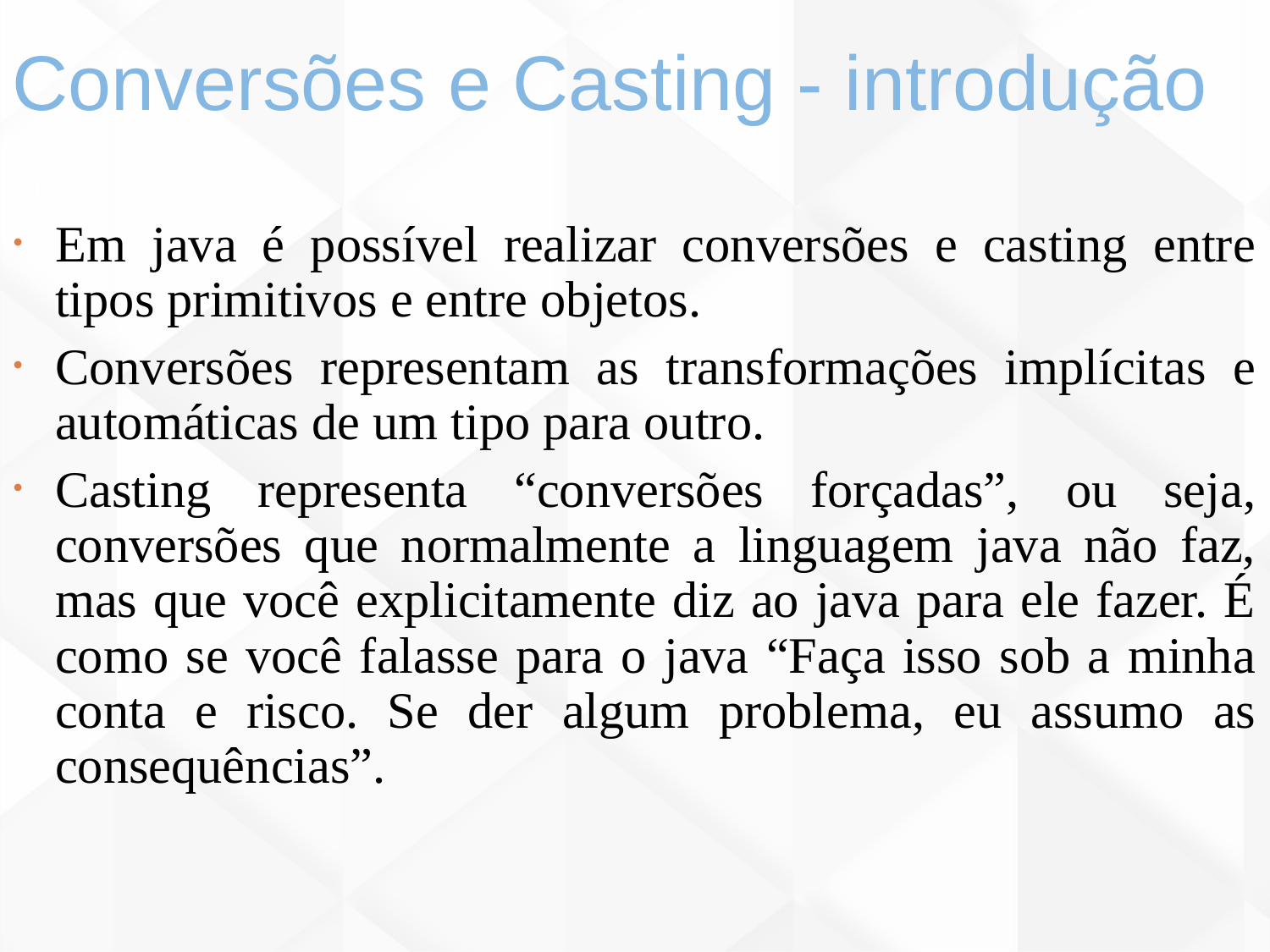

Conversões e Casting - introdução
115
Em java é possível realizar conversões e casting entre tipos primitivos e entre objetos.
Conversões representam as transformações implícitas e automáticas de um tipo para outro.
Casting representa “conversões forçadas”, ou seja, conversões que normalmente a linguagem java não faz, mas que você explicitamente diz ao java para ele fazer. É como se você falasse para o java “Faça isso sob a minha conta e risco. Se der algum problema, eu assumo as consequências”.